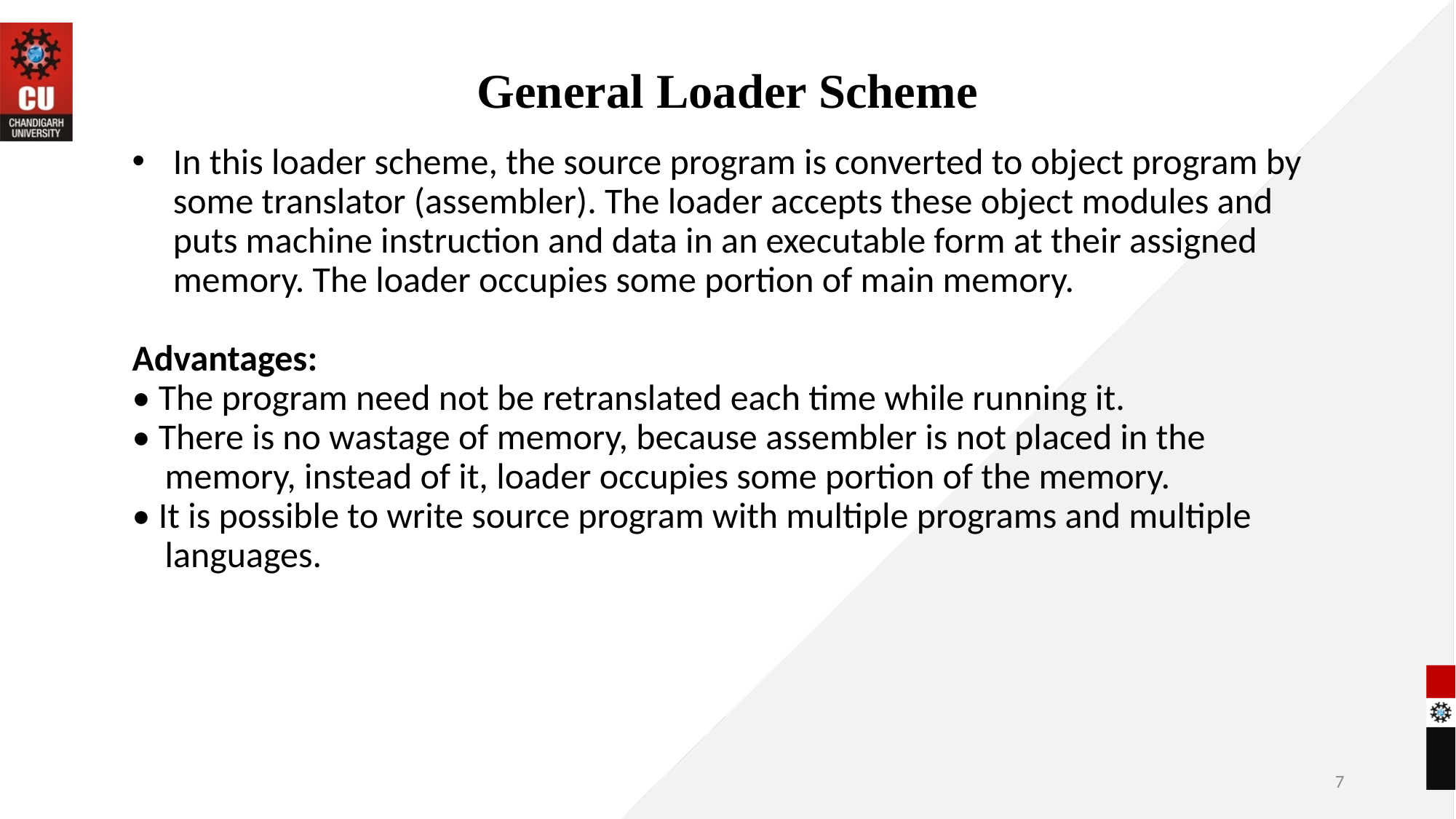

# General Loader Scheme
In this loader scheme, the source program is converted to object program by some translator (assembler). The loader accepts these object modules and puts machine instruction and data in an executable form at their assigned memory. The loader occupies some portion of main memory.

Advantages:
• The program need not be retranslated each time while running it.
• There is no wastage of memory, because assembler is not placed in the
    memory, instead of it, loader occupies some portion of the memory.
• It is possible to write source program with multiple programs and multiple
    languages.

7